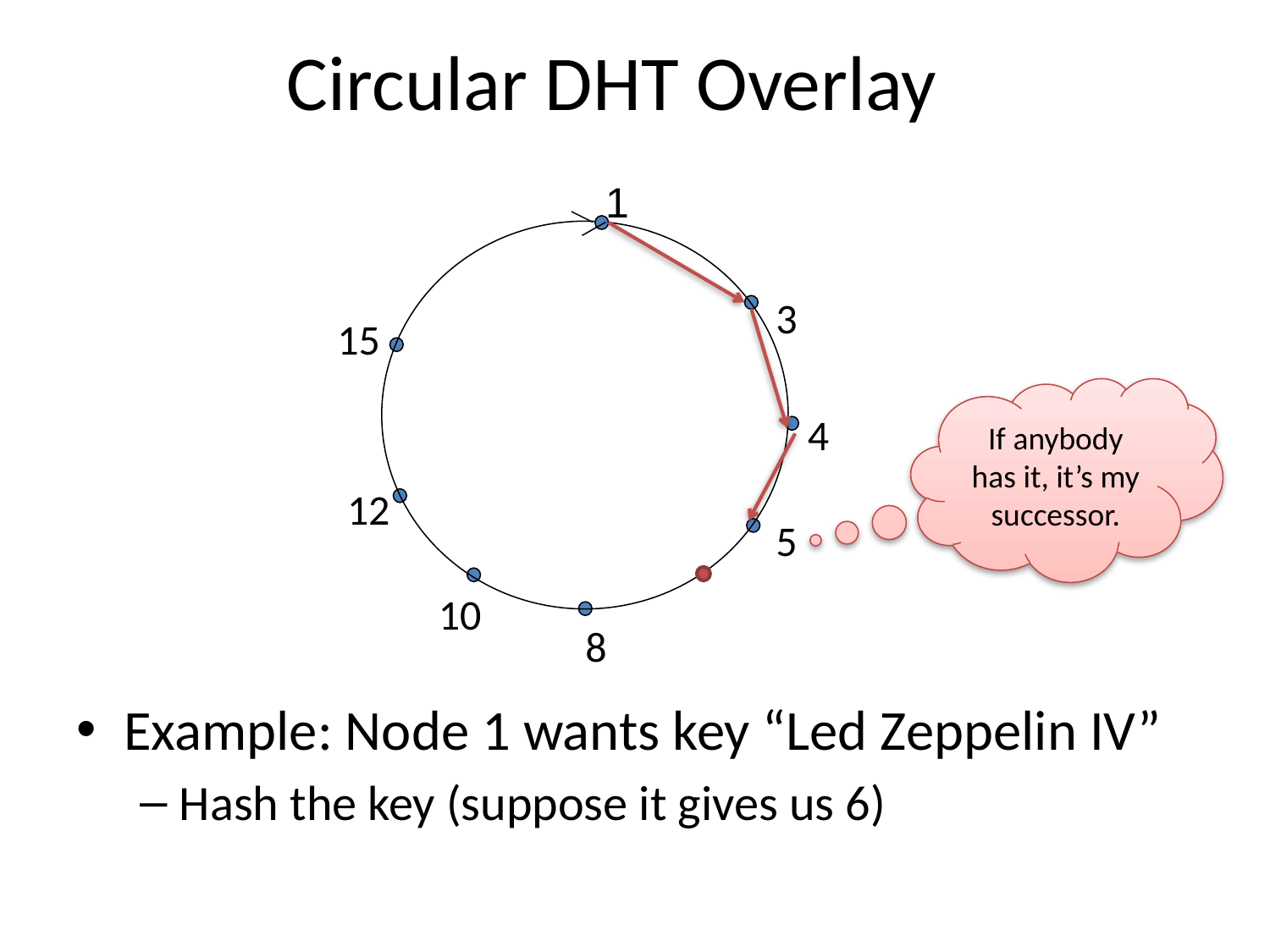

# Circular DHT Overlay
1

3

15

4

12

5

10

8
If anybody has it, it’s my successor.

Example: Node 1 wants key “Led Zeppelin IV”
Hash the key (suppose it gives us 6)